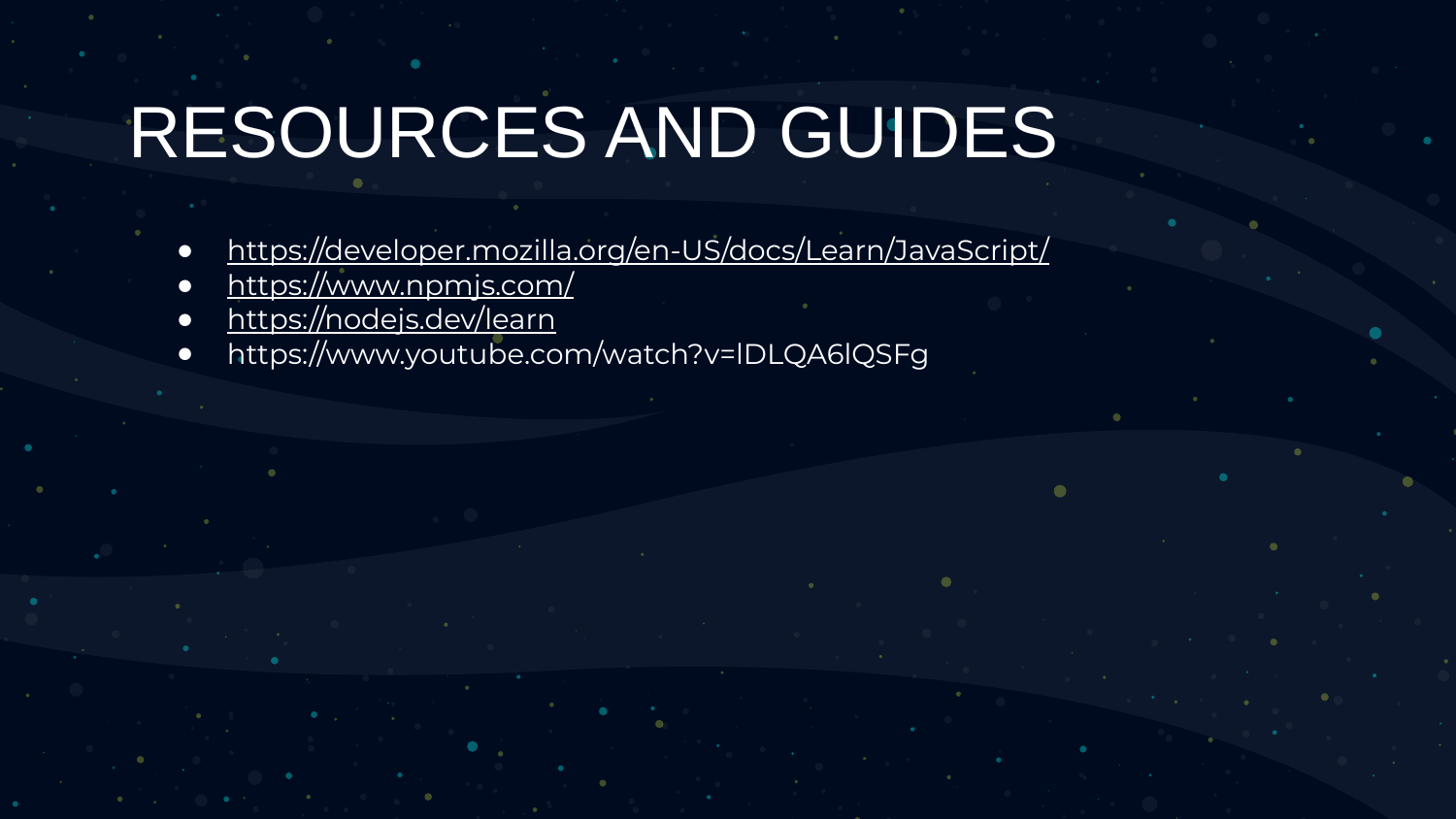

# RESOURCES AND GUIDES
https://developer.mozilla.org/en-US/docs/Learn/JavaScript/
https://www.npmjs.com/
https://nodejs.dev/learn
https://www.youtube.com/watch?v=lDLQA6lQSFg